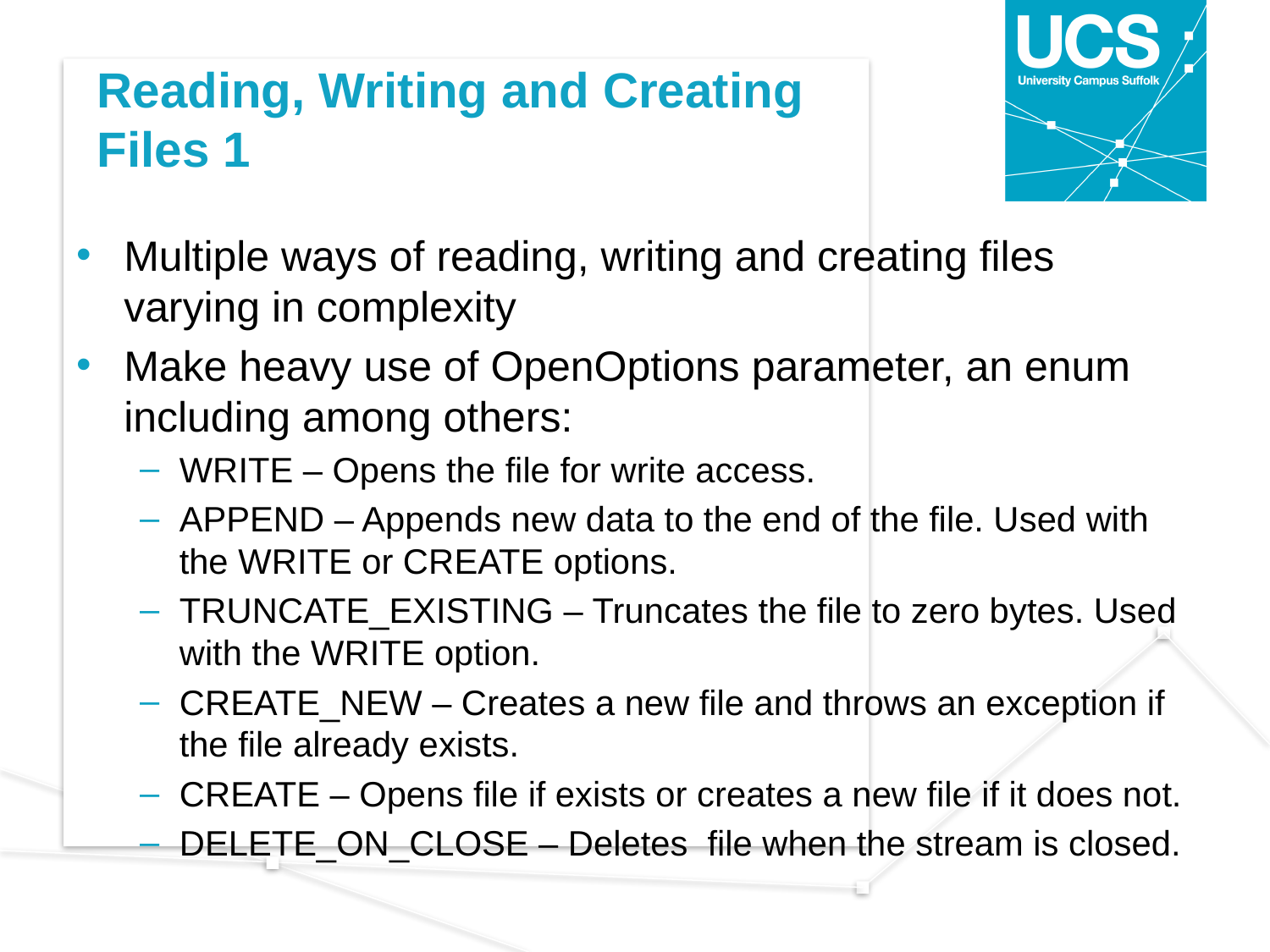

# Reading, Writing and Creating Files 1
Multiple ways of reading, writing and creating files varying in complexity
Make heavy use of OpenOptions parameter, an enum including among others:
WRITE – Opens the file for write access.
APPEND – Appends new data to the end of the file. Used with the WRITE or CREATE options.
TRUNCATE_EXISTING – Truncates the file to zero bytes. Used with the WRITE option.
CREATE_NEW – Creates a new file and throws an exception if the file already exists.
CREATE – Opens file if exists or creates a new file if it does not.
DELETE_ON_CLOSE – Deletes  file when the stream is closed.